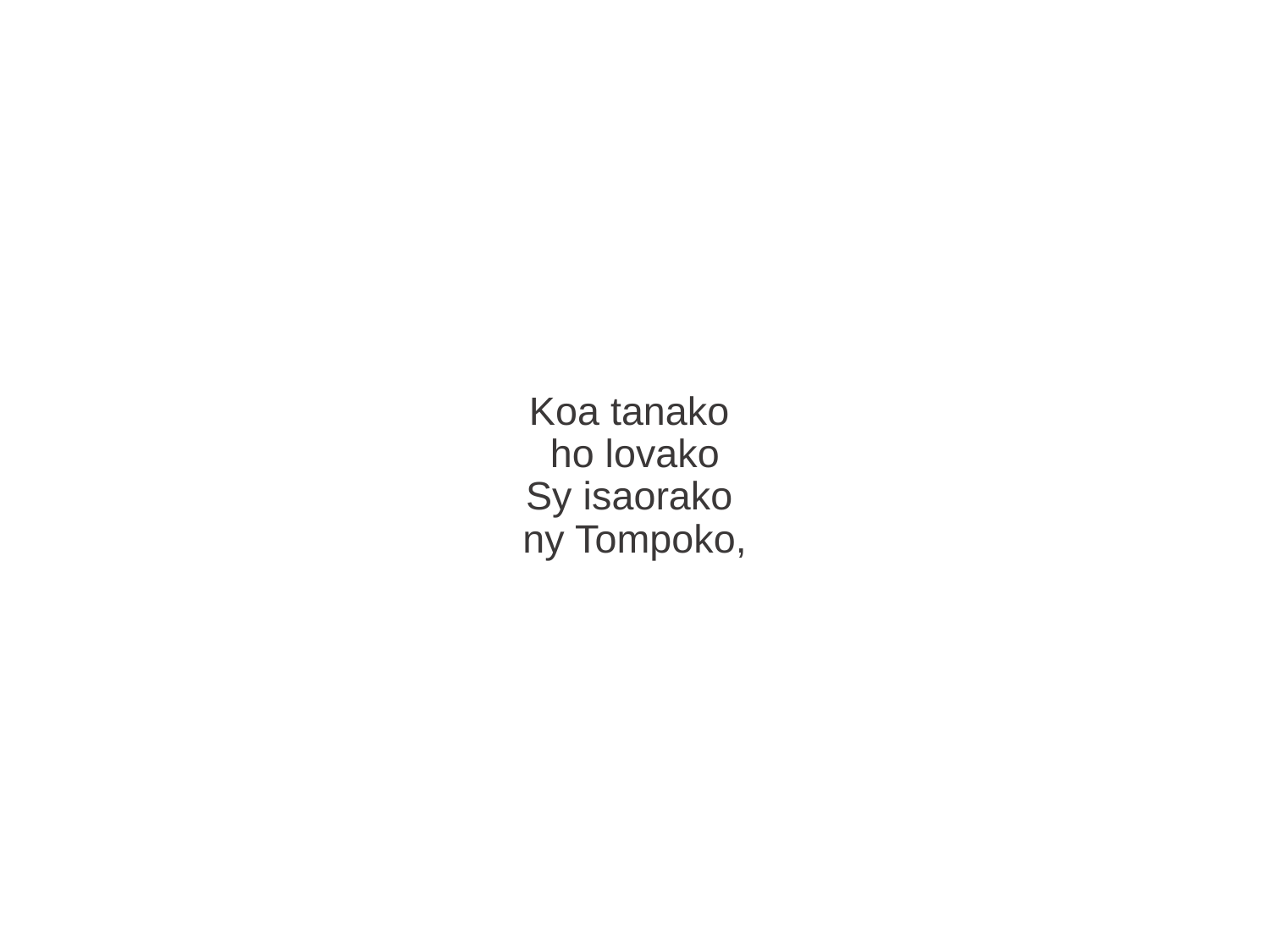

Koa tanako
ho lovako
Sy isaorako
ny Tompoko,